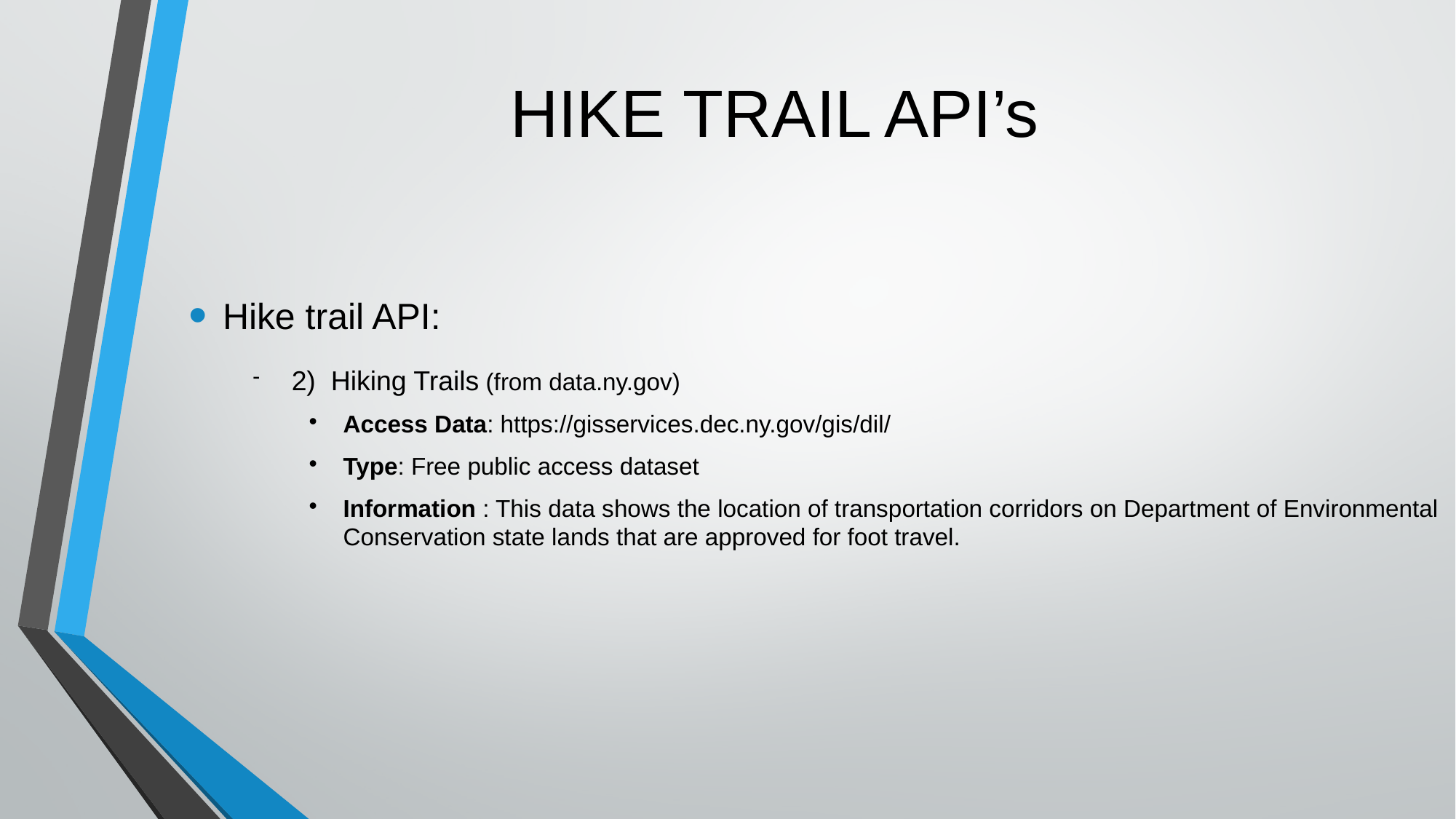

# HIKE TRAIL API’s
Hike trail API:
2)  Hiking Trails (from data.ny.gov)
Access Data: https://gisservices.dec.ny.gov/gis/dil/
Type: Free public access dataset
Information : This data shows the location of transportation corridors on Department of Environmental Conservation state lands that are approved for foot travel.